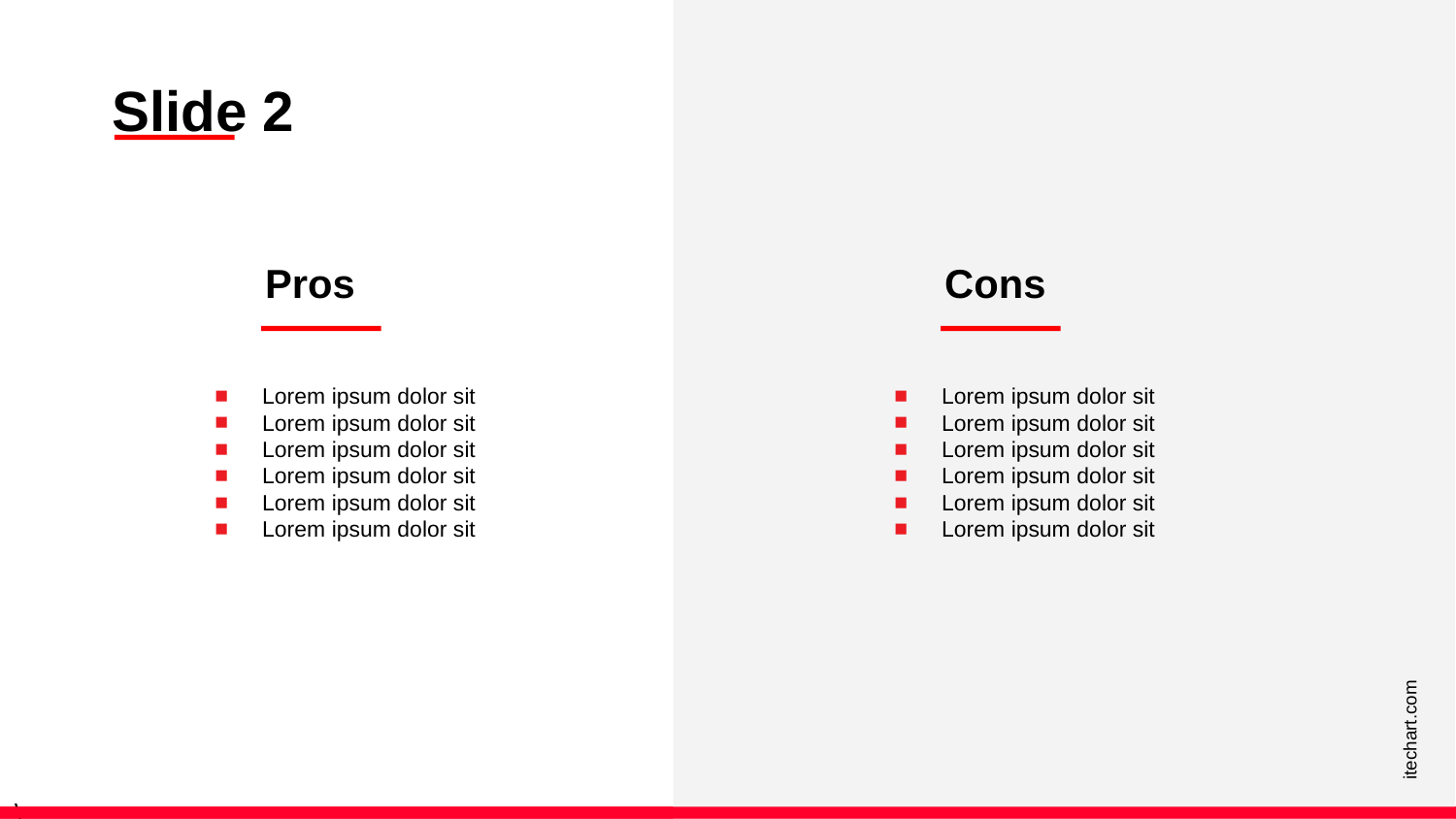

Slide 2

Pros

Cons

Lorem ipsum dolor sit
Lorem ipsum dolor sit
Lorem ipsum dolor sit
Lorem ipsum dolor sit
Lorem ipsum dolor sit
Lorem ipsum dolor sit

Lorem ipsum dolor sit
Lorem ipsum dolor sit
Lorem ipsum dolor sit
Lorem ipsum dolor sit
Lorem ipsum dolor sit
Lorem ipsum dolor sit

itechart.com